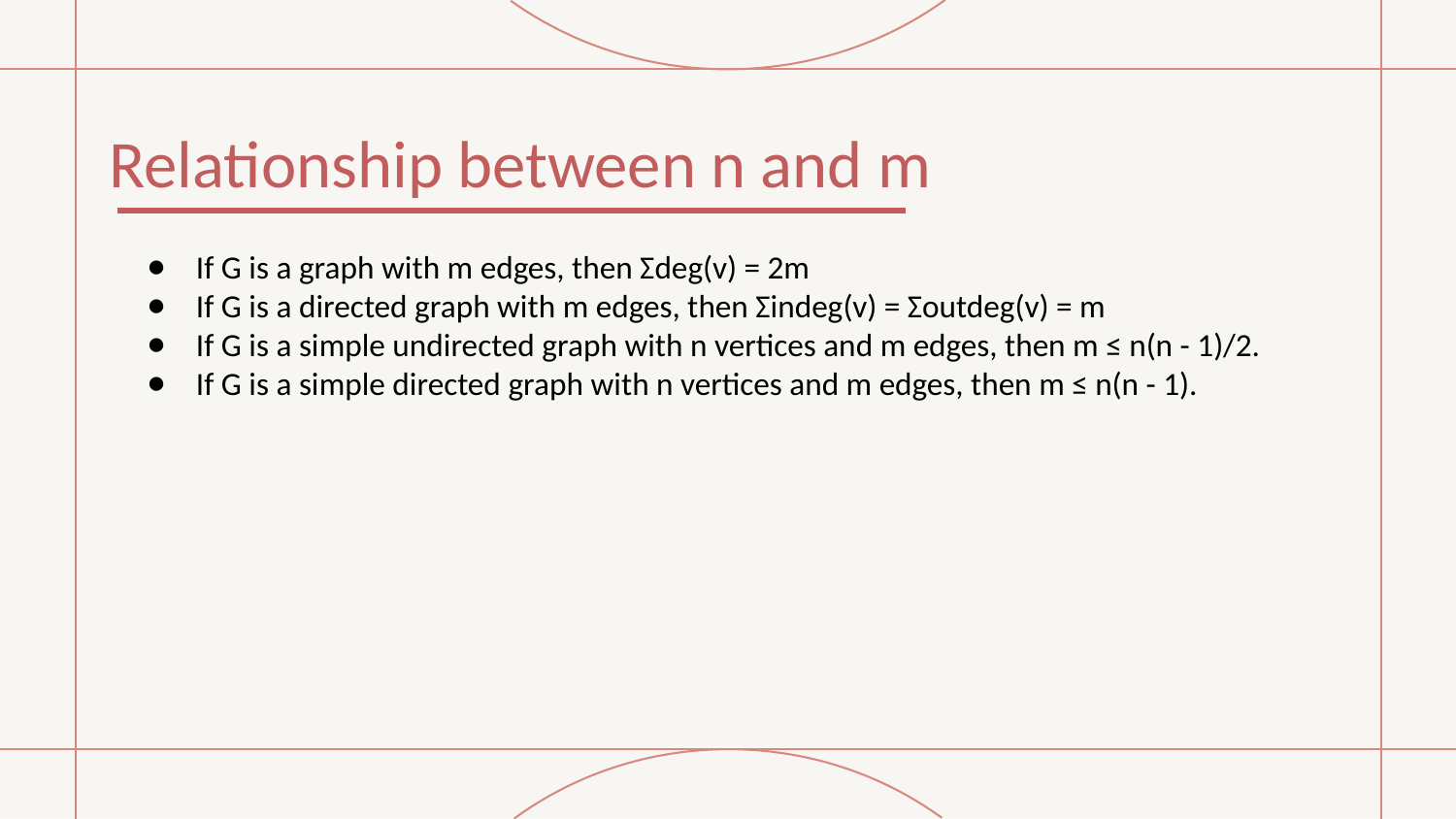

# Relationship between n and m
If G is a graph with m edges, then Σdeg(v) = 2m
If G is a directed graph with m edges, then Σindeg(v) = Σoutdeg(v) = m
If G is a simple undirected graph with n vertices and m edges, then m ≤ n(n - 1)/2.
If G is a simple directed graph with n vertices and m edges, then m ≤ n(n - 1).